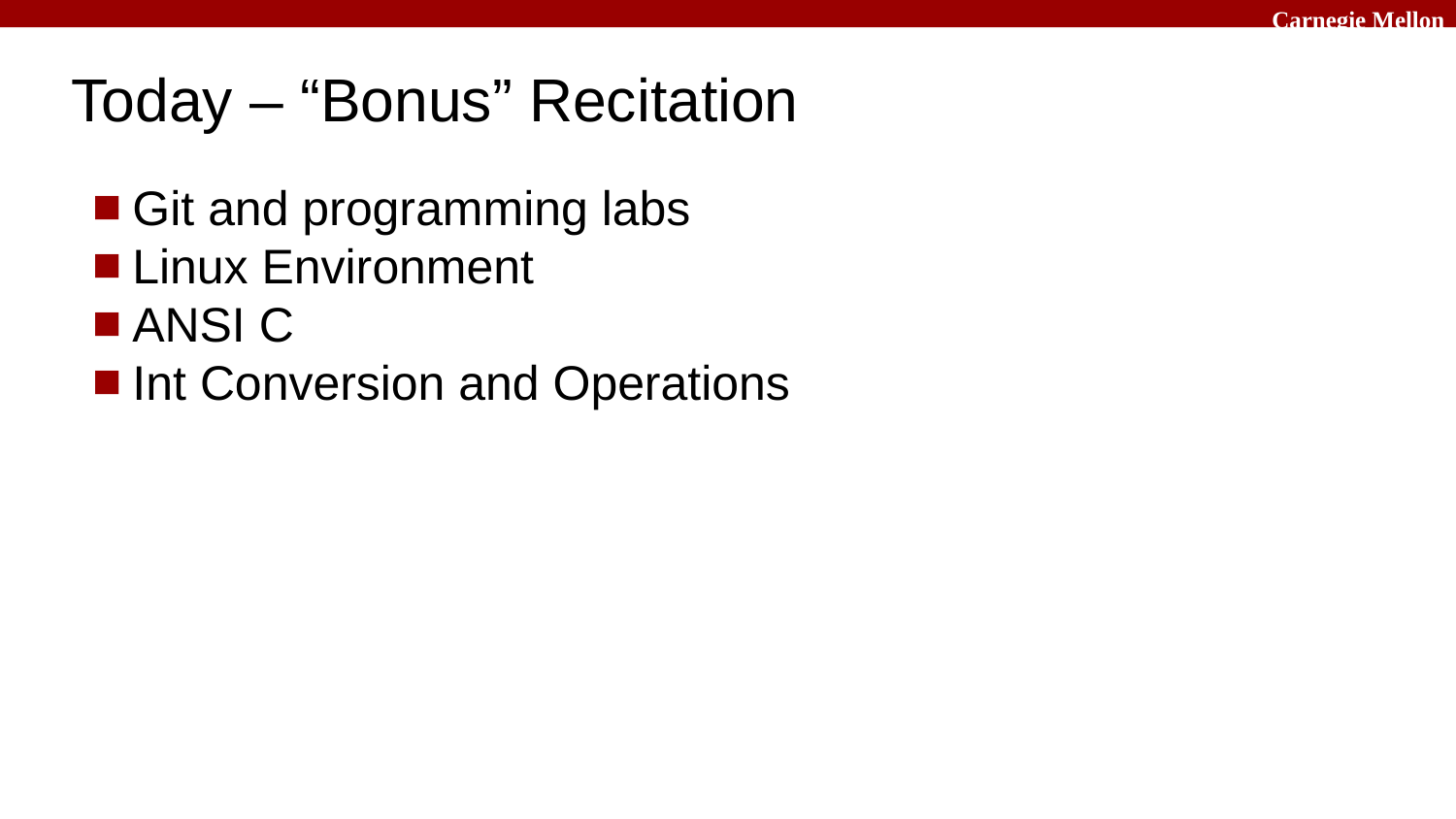

# Today – “Bonus” Recitation
Git and programming labs
Linux Environment
ANSI C
Int Conversion and Operations